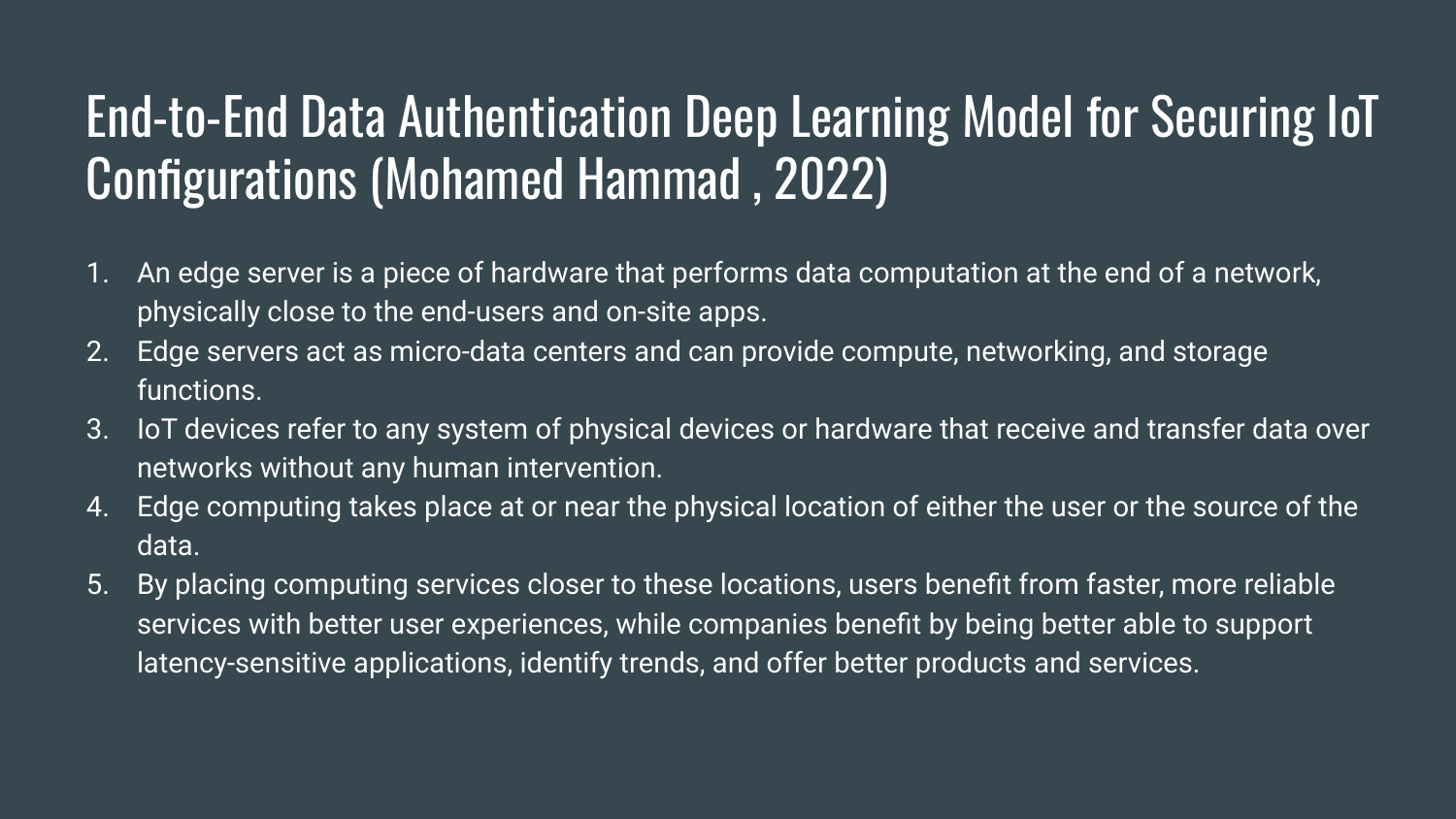

# End-to-End Data Authentication Deep Learning Model for Securing IoT Configurations (Mohamed Hammad , 2022)

An edge server is a piece of hardware that performs data computation at the end of a network, physically close to the end-users and on-site apps.
Edge servers act as micro-data centers and can provide compute, networking, and storage functions.
IoT devices refer to any system of physical devices or hardware that receive and transfer data over networks without any human intervention.
Edge computing takes place at or near the physical location of either the user or the source of the data.
By placing computing services closer to these locations, users benefit from faster, more reliable services with better user experiences, while companies benefit by being better able to support latency-sensitive applications, identify trends, and offer better products and services.